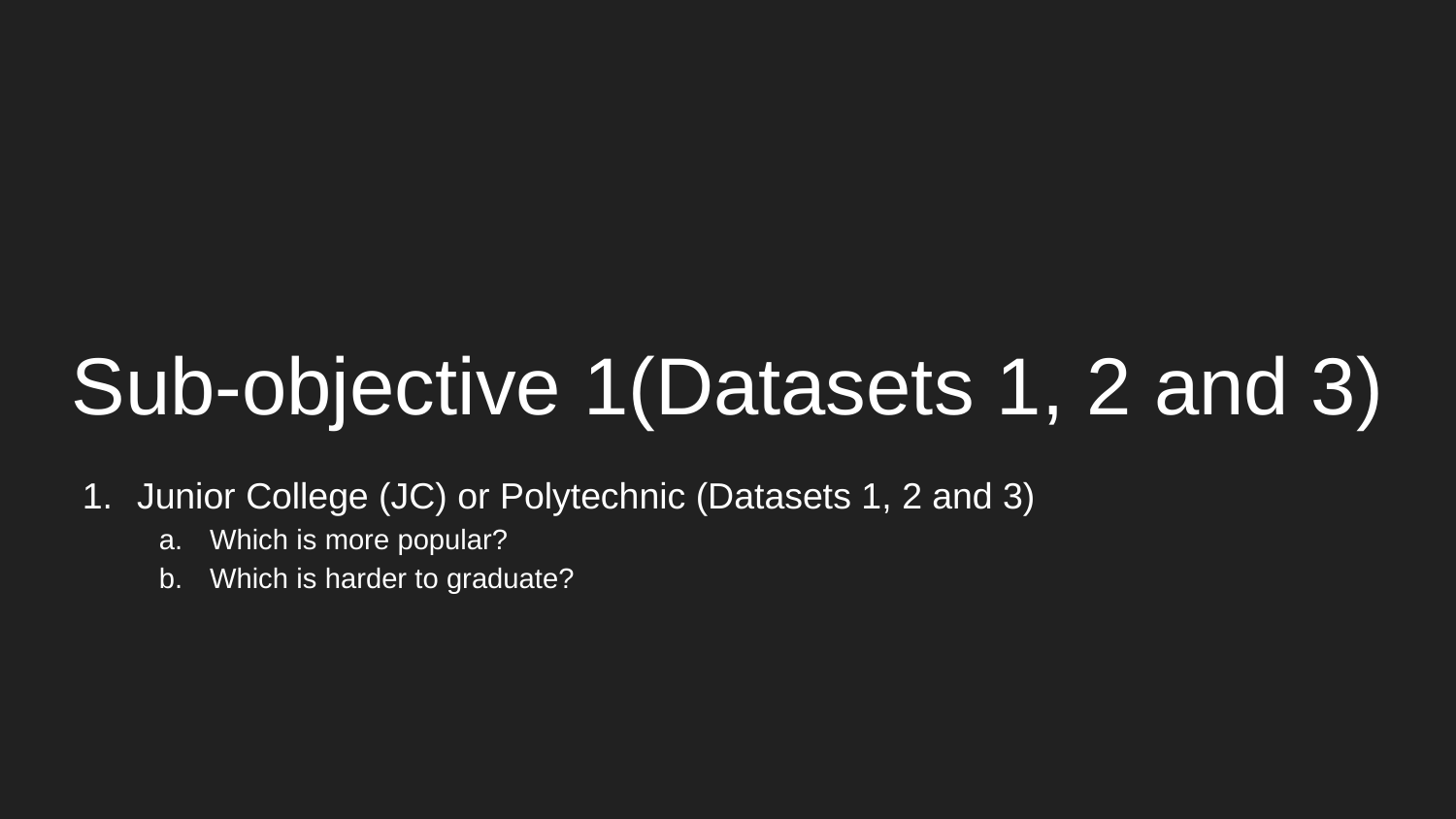

# Sub-objective 1(Datasets 1, 2 and 3)
Junior College (JC) or Polytechnic (Datasets 1, 2 and 3)
Which is more popular?
Which is harder to graduate?